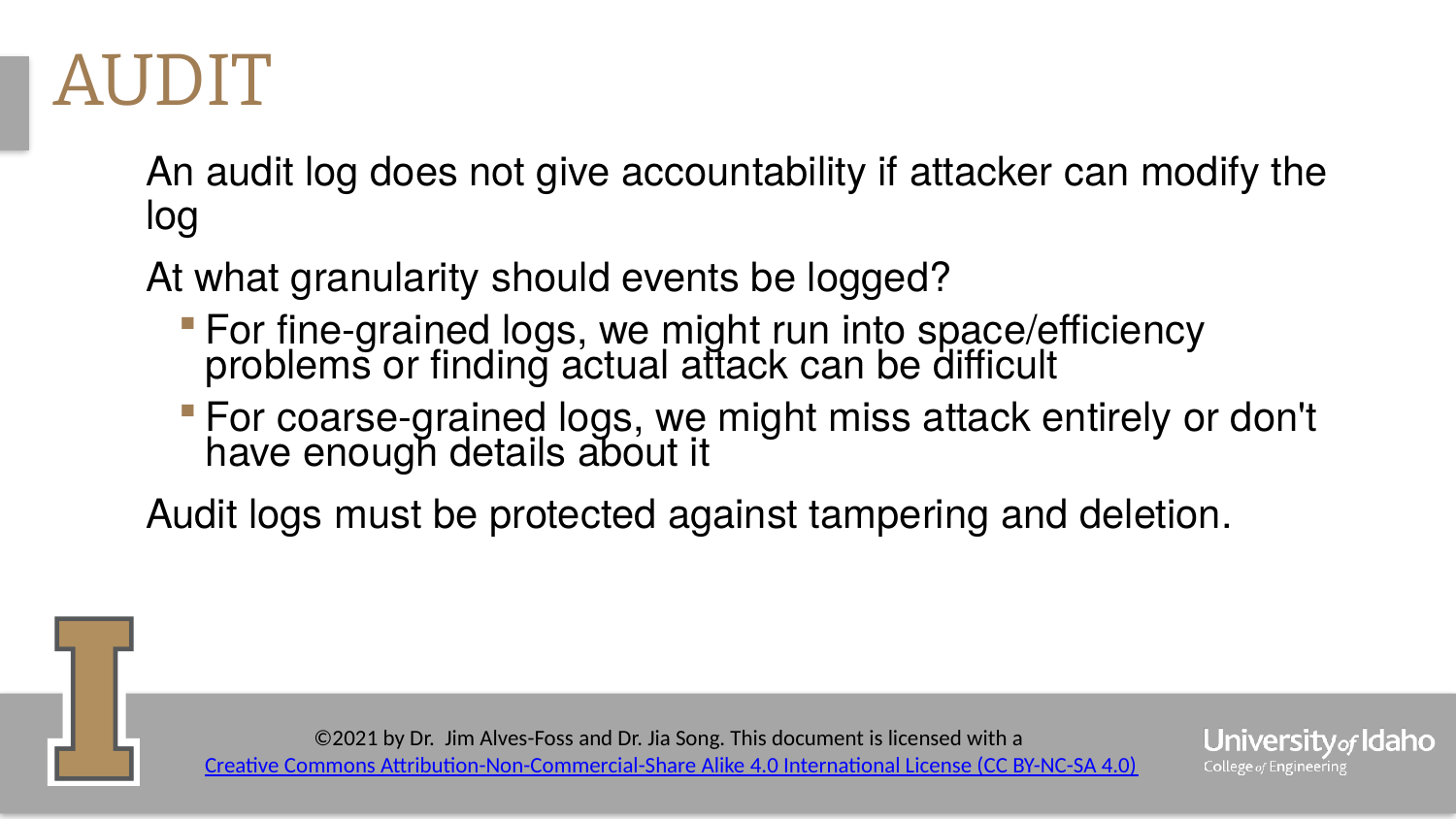

# audit
An audit log does not give accountability if attacker can modify the log
At what granularity should events be logged?
For fine-grained logs, we might run into space/efficiency problems or finding actual attack can be difficult
For coarse-grained logs, we might miss attack entirely or don't have enough details about it
Audit logs must be protected against tampering and deletion.